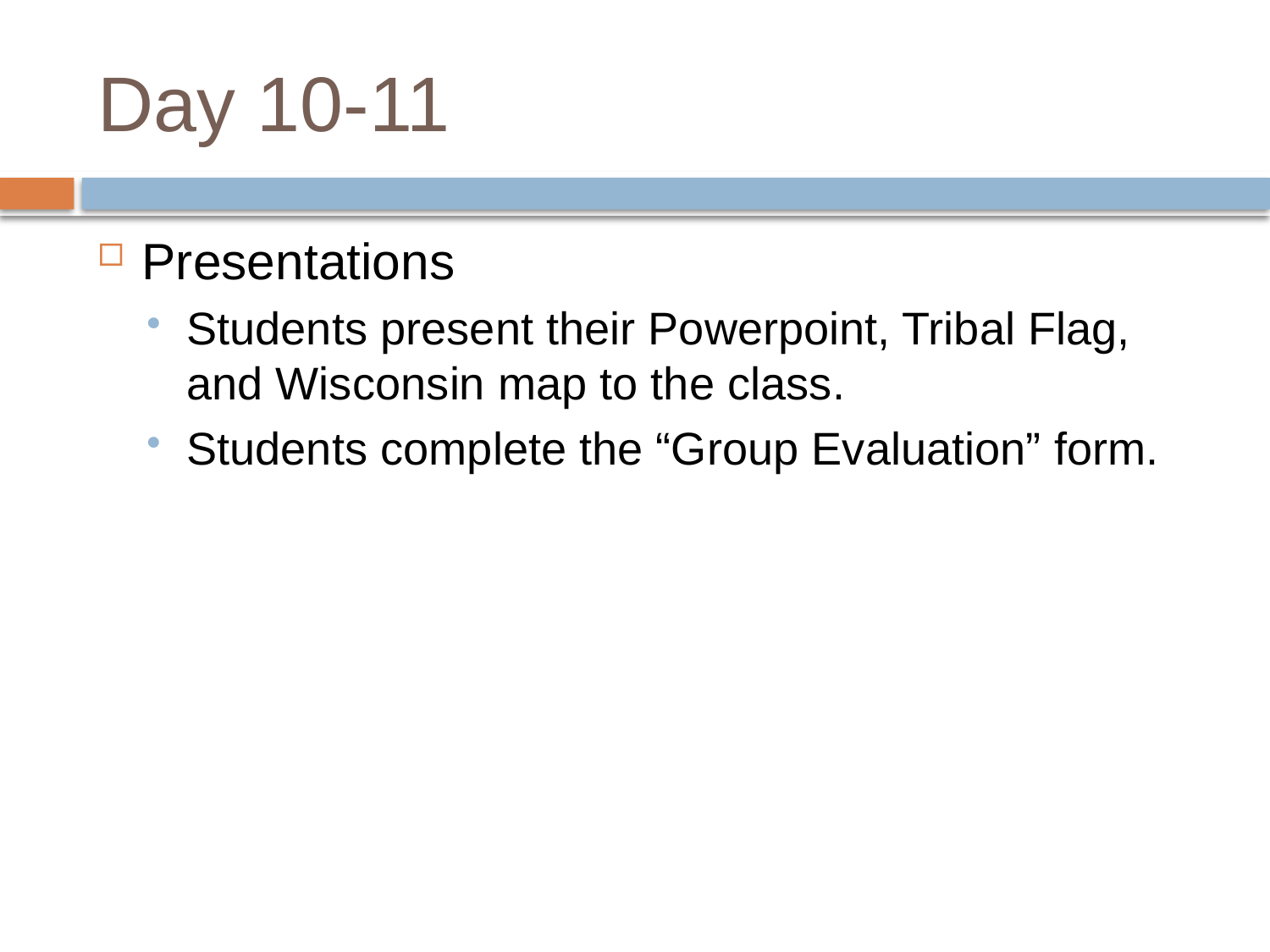

# Day 10-11
Presentations
Students present their Powerpoint, Tribal Flag, and Wisconsin map to the class.
Students complete the “Group Evaluation” form.